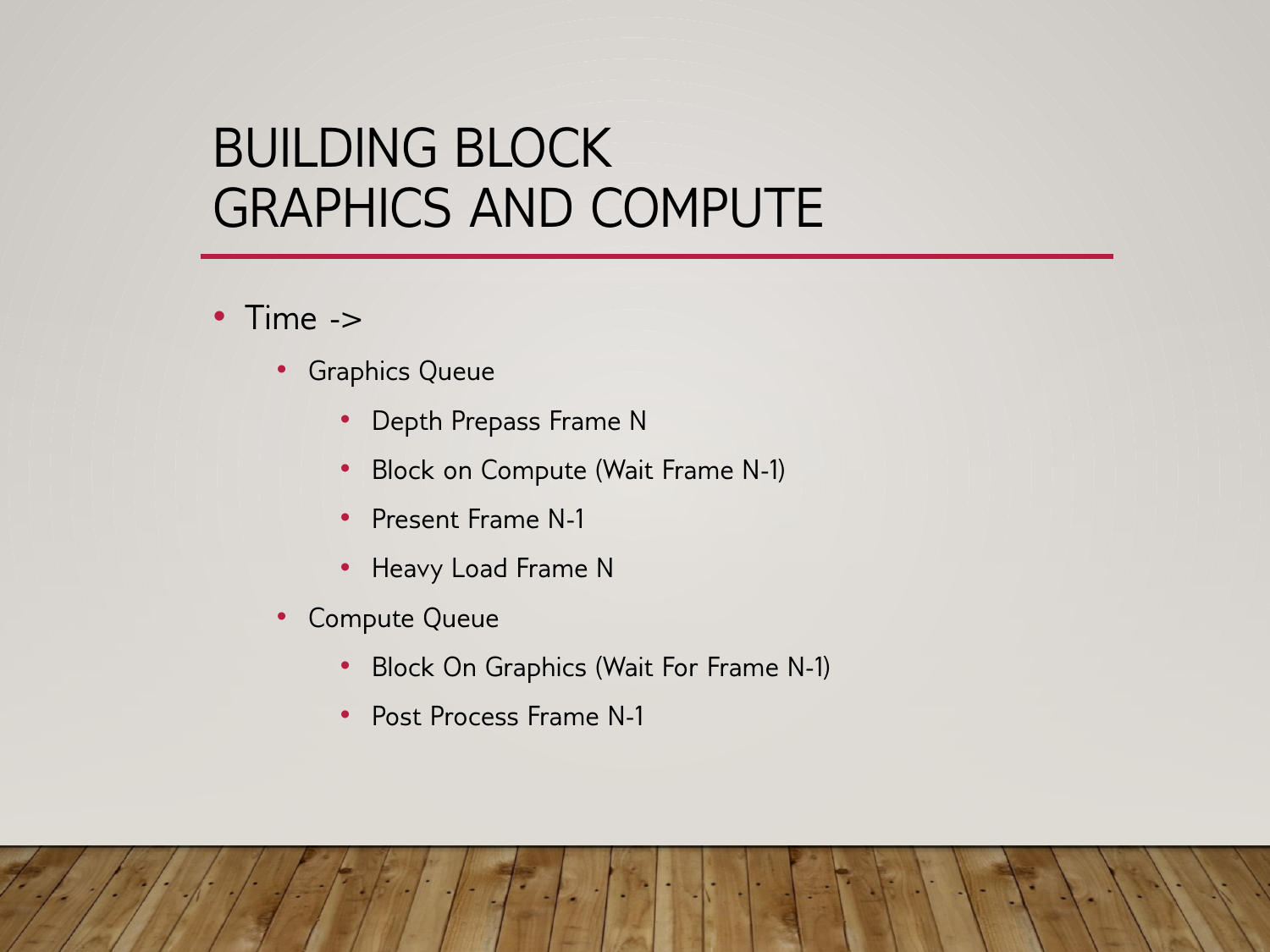

# BUILDING BLOCK Graphics AnD COMPUTE
Time ->
Graphics Queue
Depth Prepass Frame N
Block on Compute (Wait Frame N-1)
Present Frame N-1
Heavy Load Frame N
Compute Queue
Block On Graphics (Wait For Frame N-1)
Post Process Frame N-1